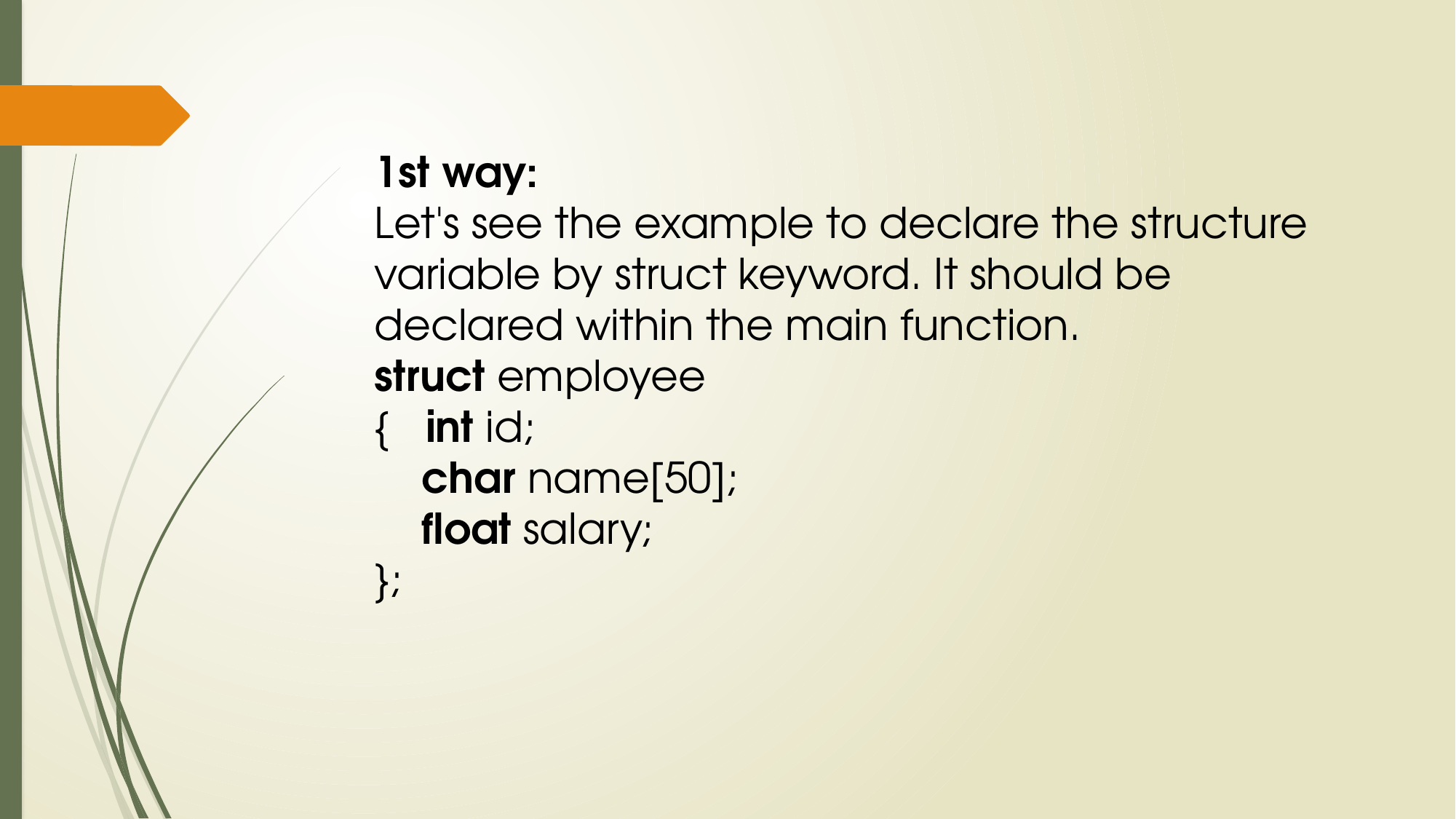

1st way:
Let's see the example to declare the structure variable by struct keyword. It should be declared within the main function.
struct employee
{   int id;
    char name[50];
    float salary;
};